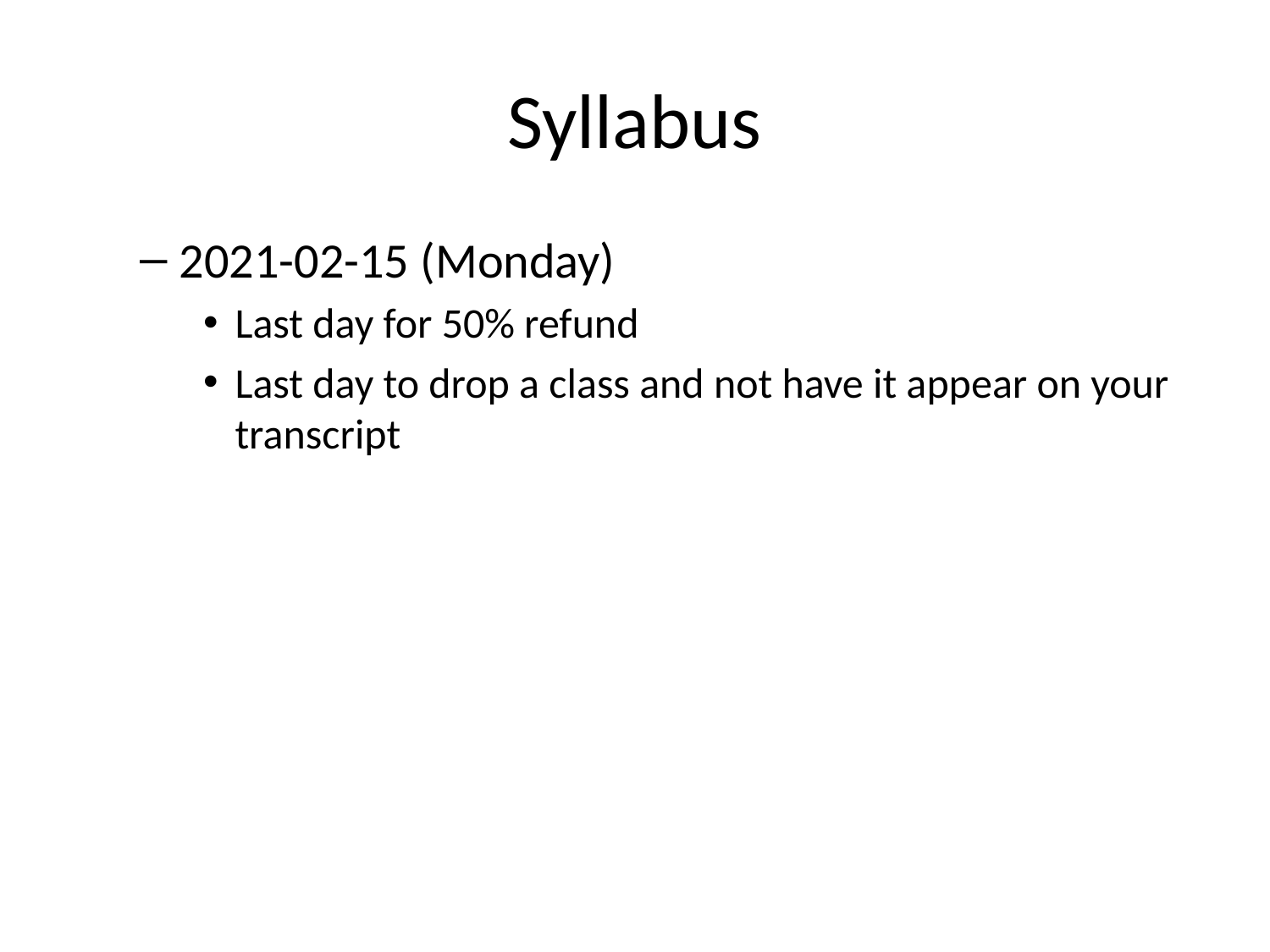

# Syllabus
2021-02-15 (Monday)
Last day for 50% refund
Last day to drop a class and not have it appear on your transcript